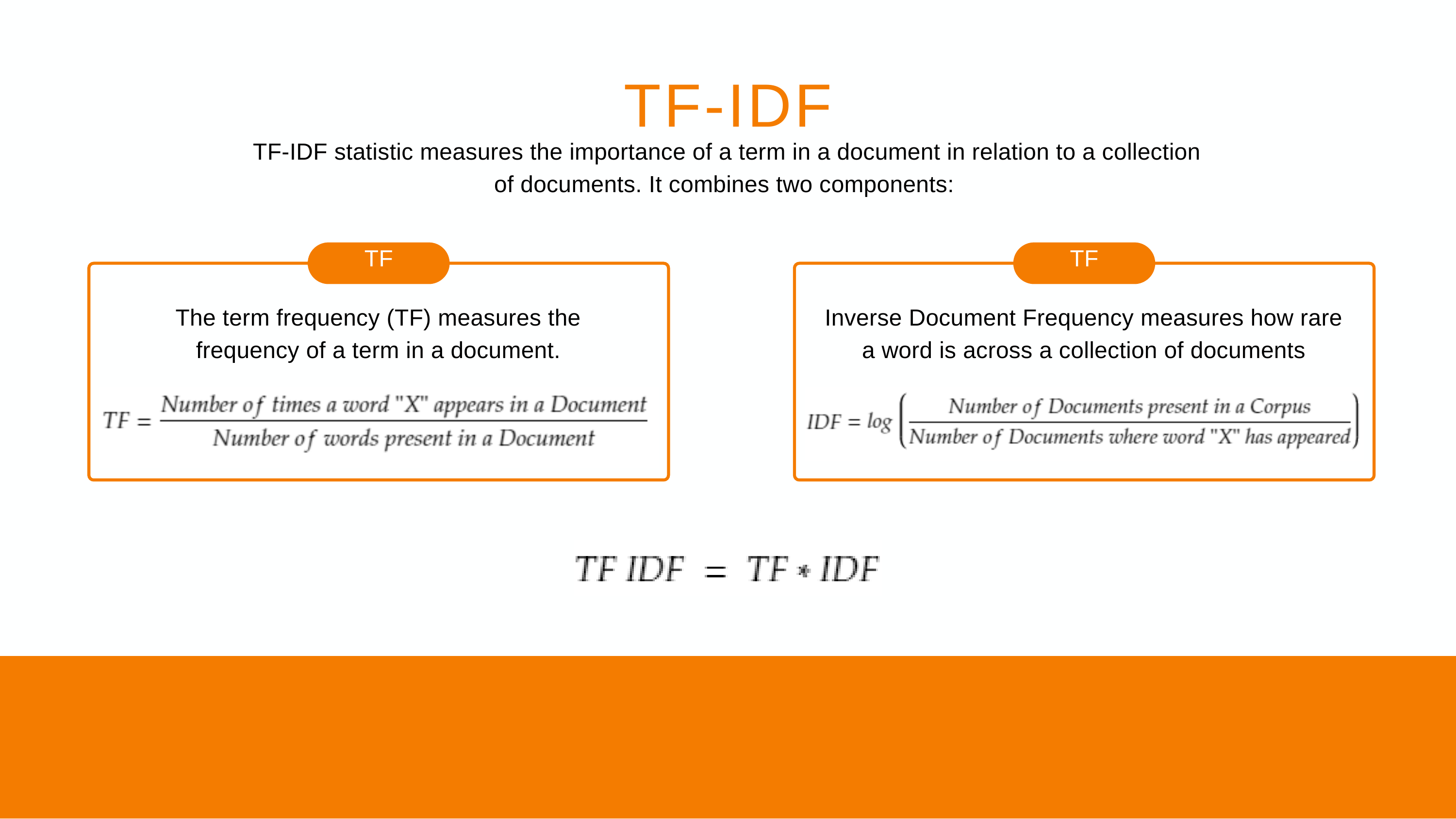

TF-IDF
TF-IDF statistic measures the importance of a term in a document in relation to a collection of documents. It combines two components:

TF

TF

The term frequency (TF) measures the frequency of a term in a document.
Inverse Document Frequency measures how rare a word is across a collection of documents